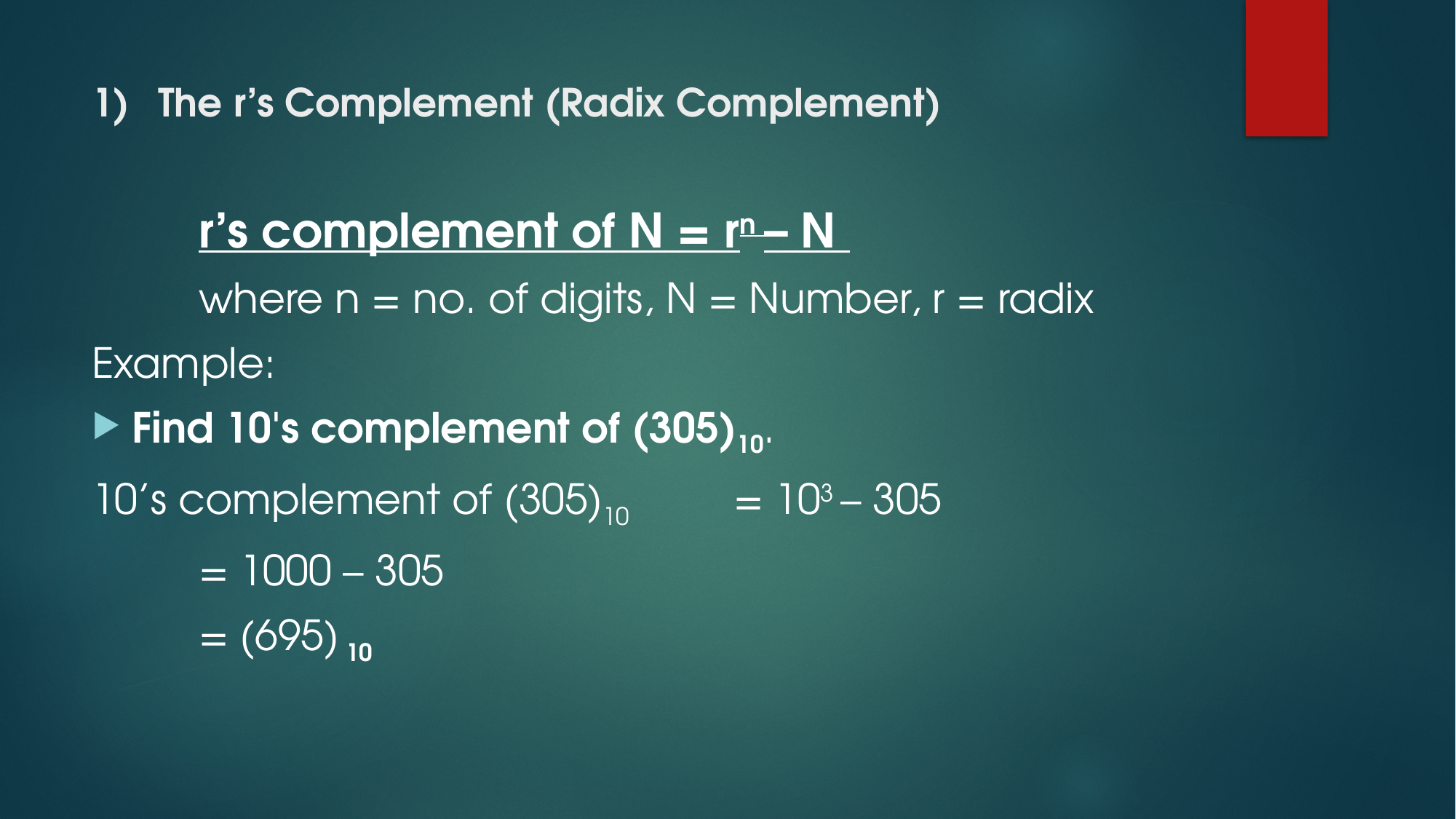

# 1)	The r’s Complement (Radix Complement)
	r’s complement of N = rn – N
	where n = no. of digits, N = Number, r = radix
Example:
Find 10's complement of (305)10.
10’s complement of (305)10 	= 103 – 305
										= 1000 – 305
										= (695) 10